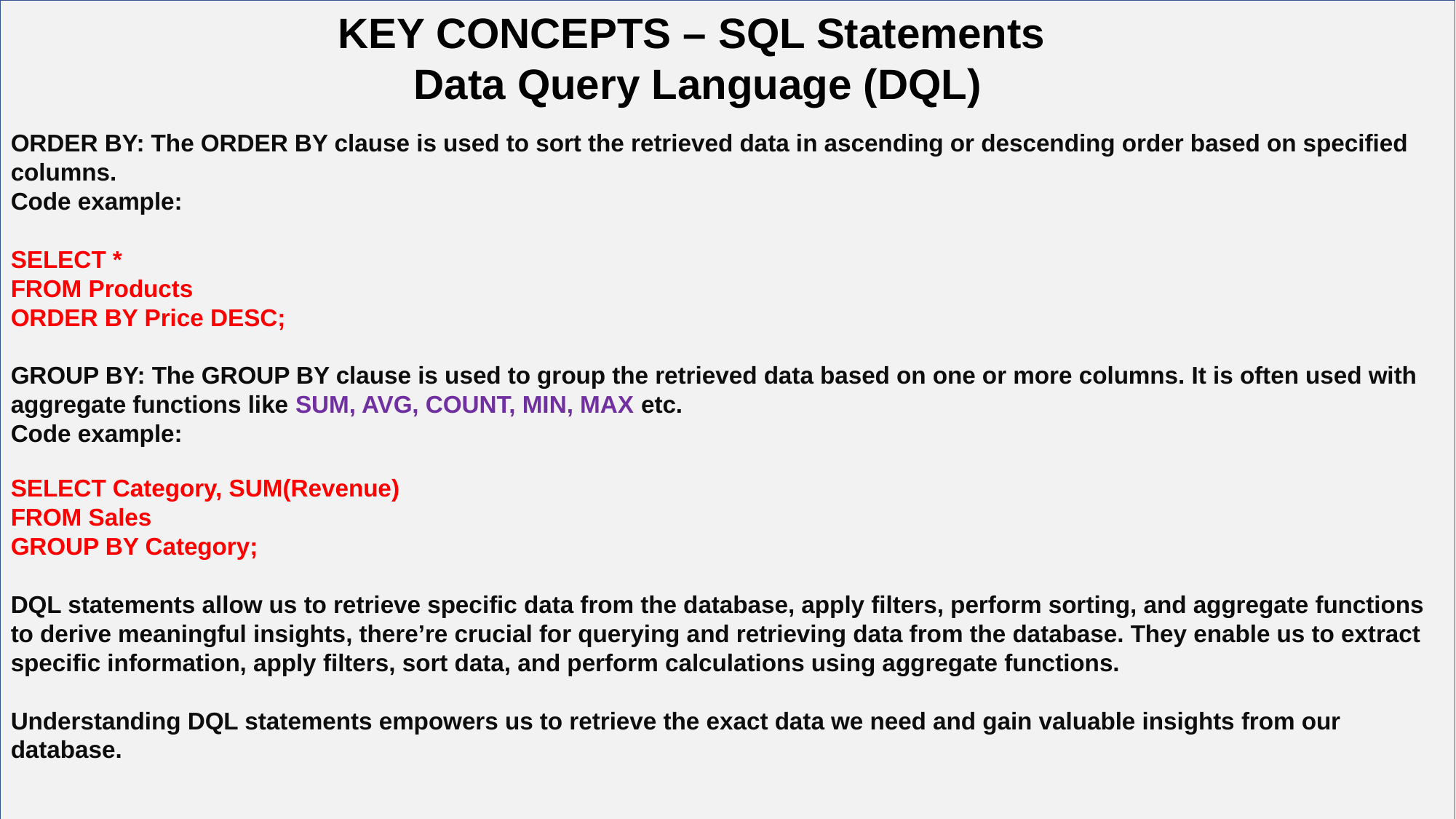

KEY CONCEPTS – SQL Statements
Data Query Language (DQL)
# Your best quote that reflects your approach… “It’s one small step for man, one giant leap for mankind.”
ORDER BY: The ORDER BY clause is used to sort the retrieved data in ascending or descending order based on specified columns.
Code example:

SELECT *
FROM Products
ORDER BY Price DESC;

GROUP BY: The GROUP BY clause is used to group the retrieved data based on one or more columns. It is often used with aggregate functions like SUM, AVG, COUNT, MIN, MAX etc.
Code example:

SELECT Category, SUM(Revenue)
FROM Sales
GROUP BY Category;

DQL statements allow us to retrieve specific data from the database, apply filters, perform sorting, and aggregate functions to derive meaningful insights, there’re crucial for querying and retrieving data from the database. They enable us to extract specific information, apply filters, sort data, and perform calculations using aggregate functions.

Understanding DQL statements empowers us to retrieve the exact data we need and gain valuable insights from our database.